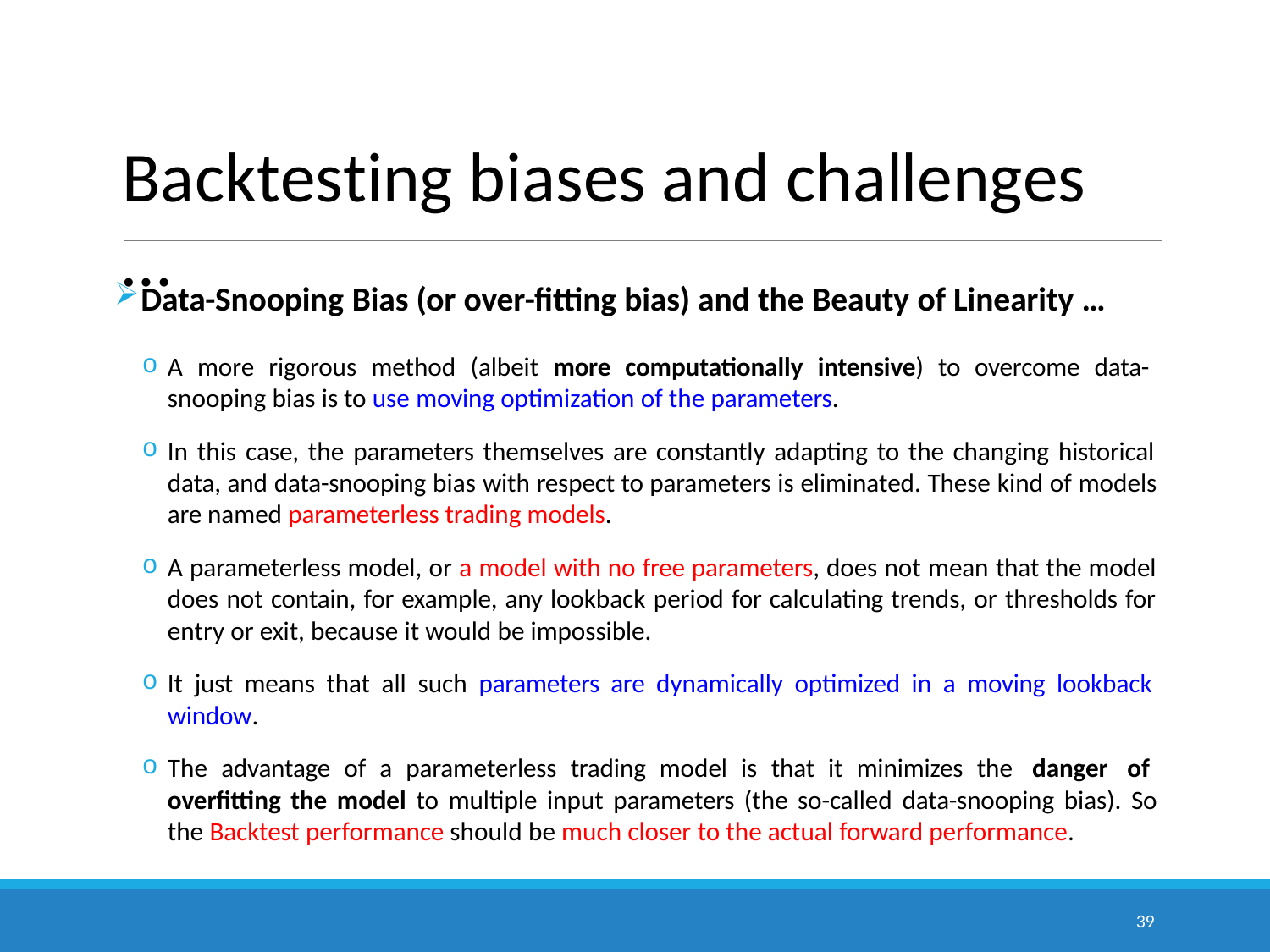

# Backtesting biases and challenges …
Data-Snooping Bias (or over-fitting bias) and the Beauty of Linearity …
A more rigorous method (albeit more computationally intensive) to overcome data-  snooping bias is to use moving optimization of the parameters.
In this case, the parameters themselves are constantly adapting to the changing historical  data, and data-snooping bias with respect to parameters is eliminated. These kind of models  are named parameterless trading models.
A parameterless model, or a model with no free parameters, does not mean that the model  does not contain, for example, any lookback period for calculating trends, or thresholds for  entry or exit, because it would be impossible.
It just means that all such parameters are dynamically optimized in a moving lookback  window.
The advantage of a parameterless trading model is that it minimizes the danger of  overfitting the model to multiple input parameters (the so-called data-snooping bias). So  the Backtest performance should be much closer to the actual forward performance.
39